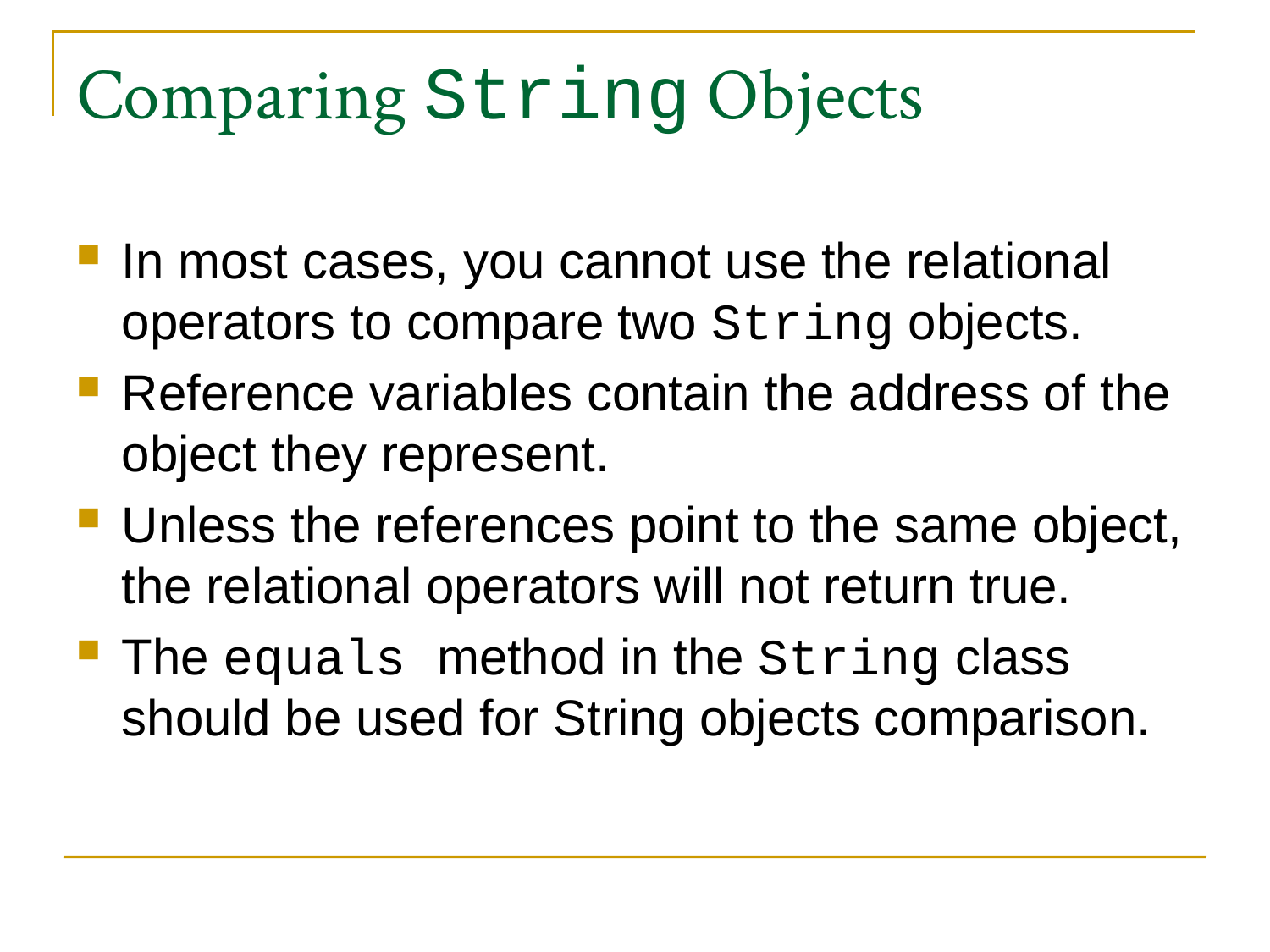

# Comparing String Objects
In most cases, you cannot use the relational operators to compare two String objects.
Reference variables contain the address of the object they represent.
Unless the references point to the same object, the relational operators will not return true.
The equals method in the String class should be used for String objects comparison.